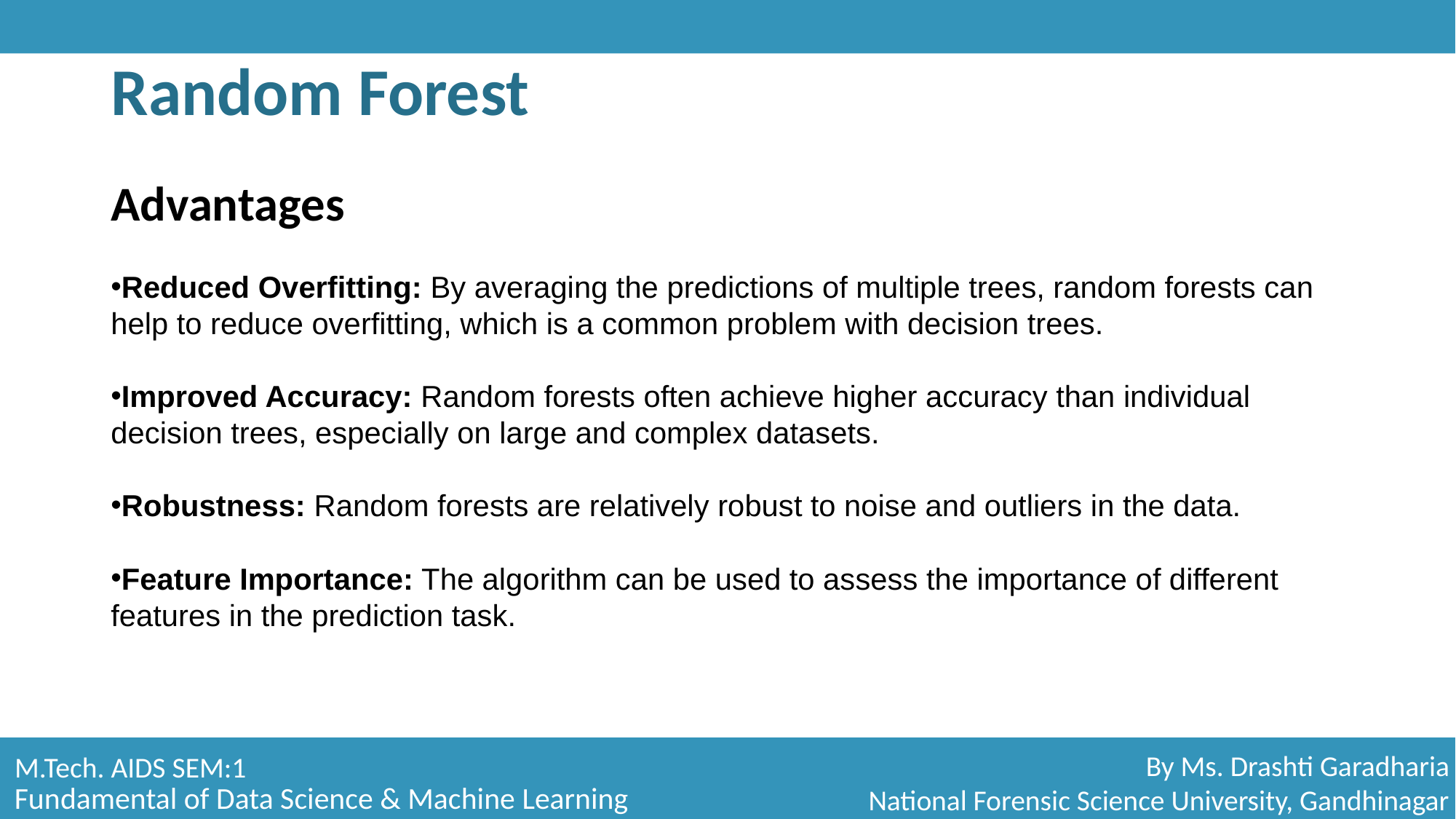

# Random Forest
Advantages

Reduced Overfitting: By averaging the predictions of multiple trees, random forests can help to reduce overfitting, which is a common problem with decision trees.

Improved Accuracy: Random forests often achieve higher accuracy than individual decision trees, especially on large and complex datasets.

Robustness: Random forests are relatively robust to noise and outliers in the data.

Feature Importance: The algorithm can be used to assess the importance of different features in the prediction task.